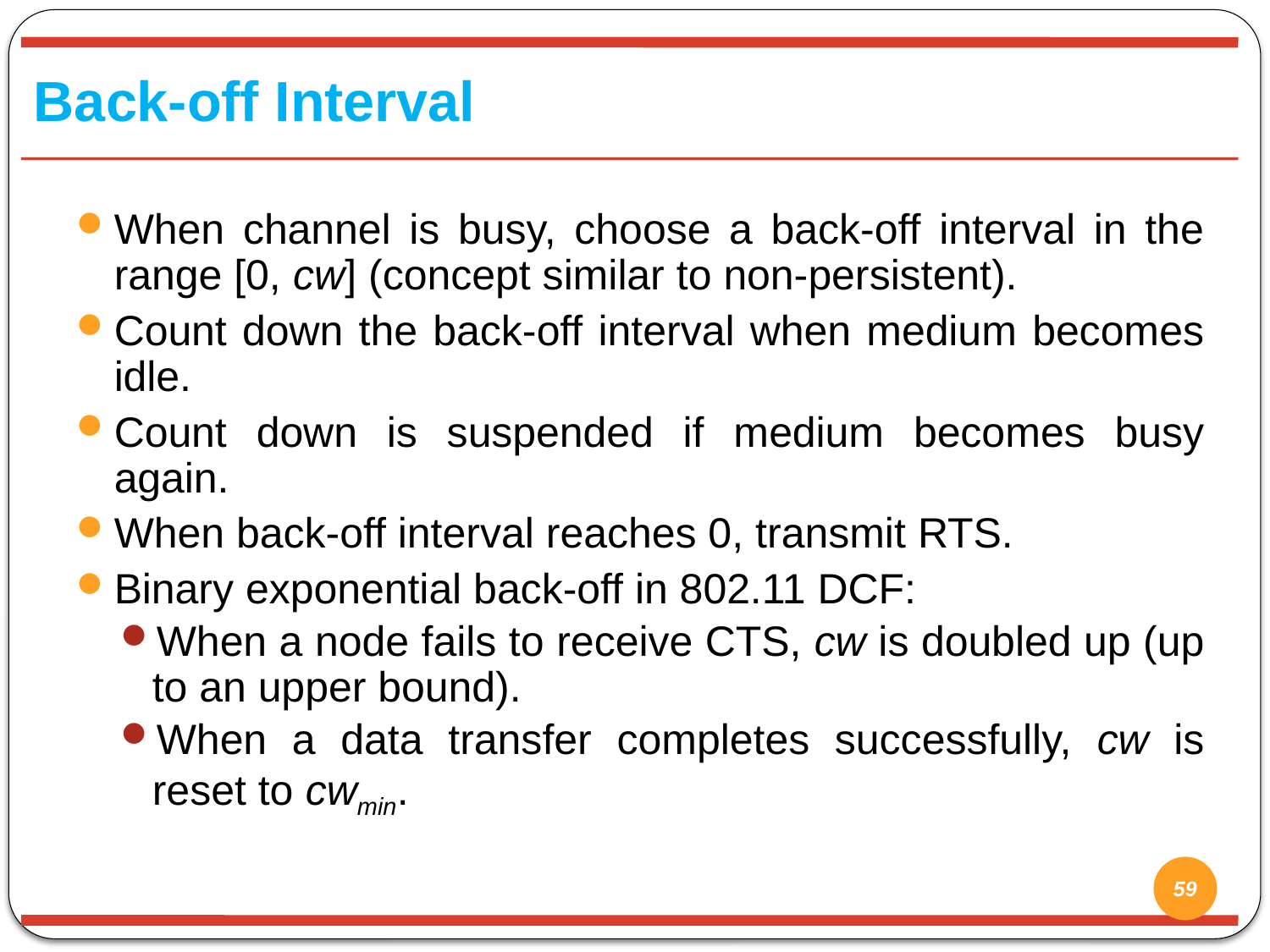

Back-off Interval

When channel is busy, choose a back-off interval in the range [0, cw] (concept similar to non-persistent).
Count down the back-off interval when medium becomes idle.
Count down is suspended if medium becomes busy again.
When back-off interval reaches 0, transmit RTS.
Binary exponential back-off in 802.11 DCF:
When a node fails to receive CTS, cw is doubled up (up to an upper bound).
When a data transfer completes successfully, cw is reset to cwmin.
59